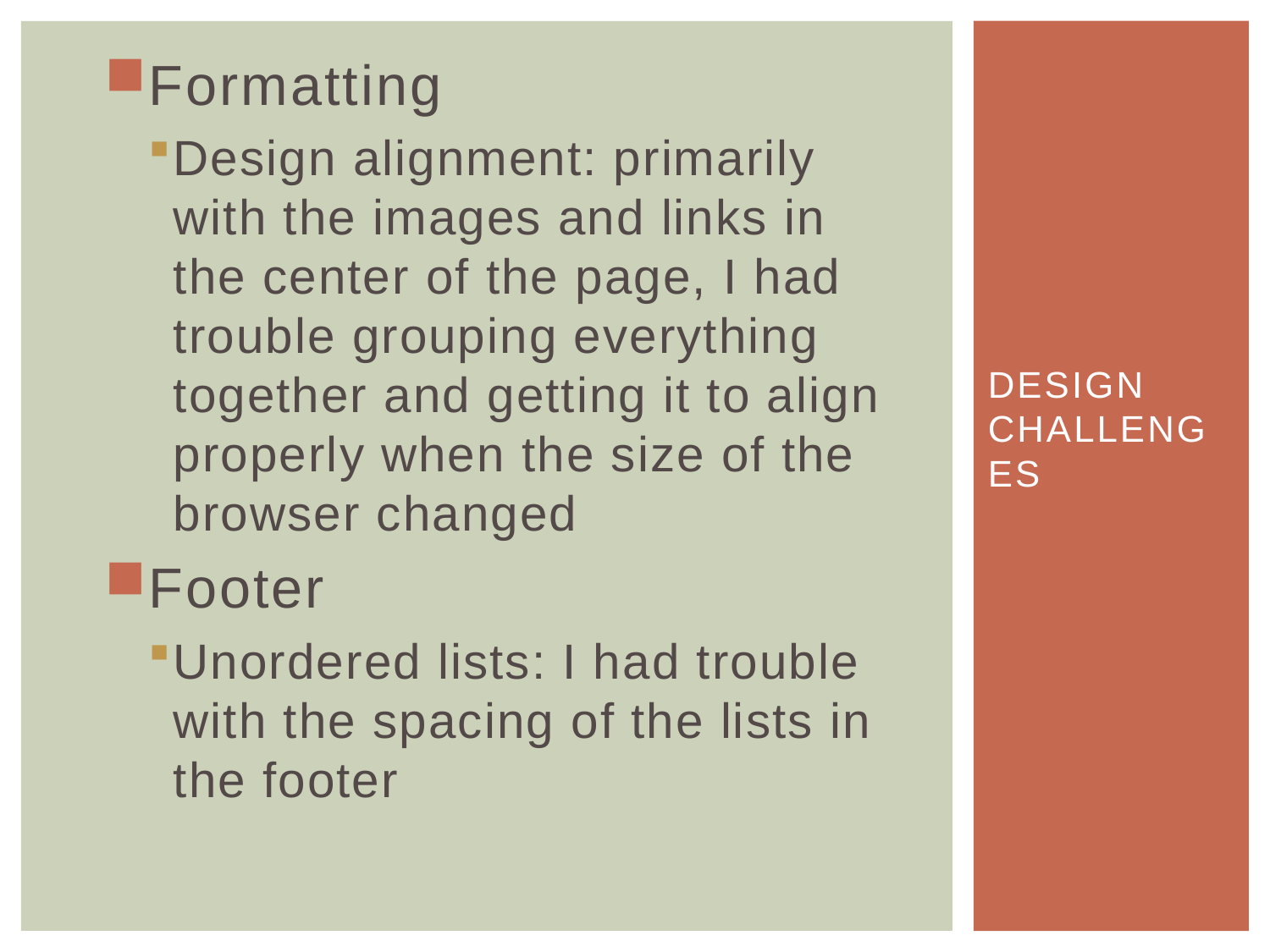

Formatting
Design alignment: primarily with the images and links in the center of the page, I had trouble grouping everything together and getting it to align properly when the size of the browser changed
Footer
Unordered lists: I had trouble with the spacing of the lists in the footer

# Design Challenges